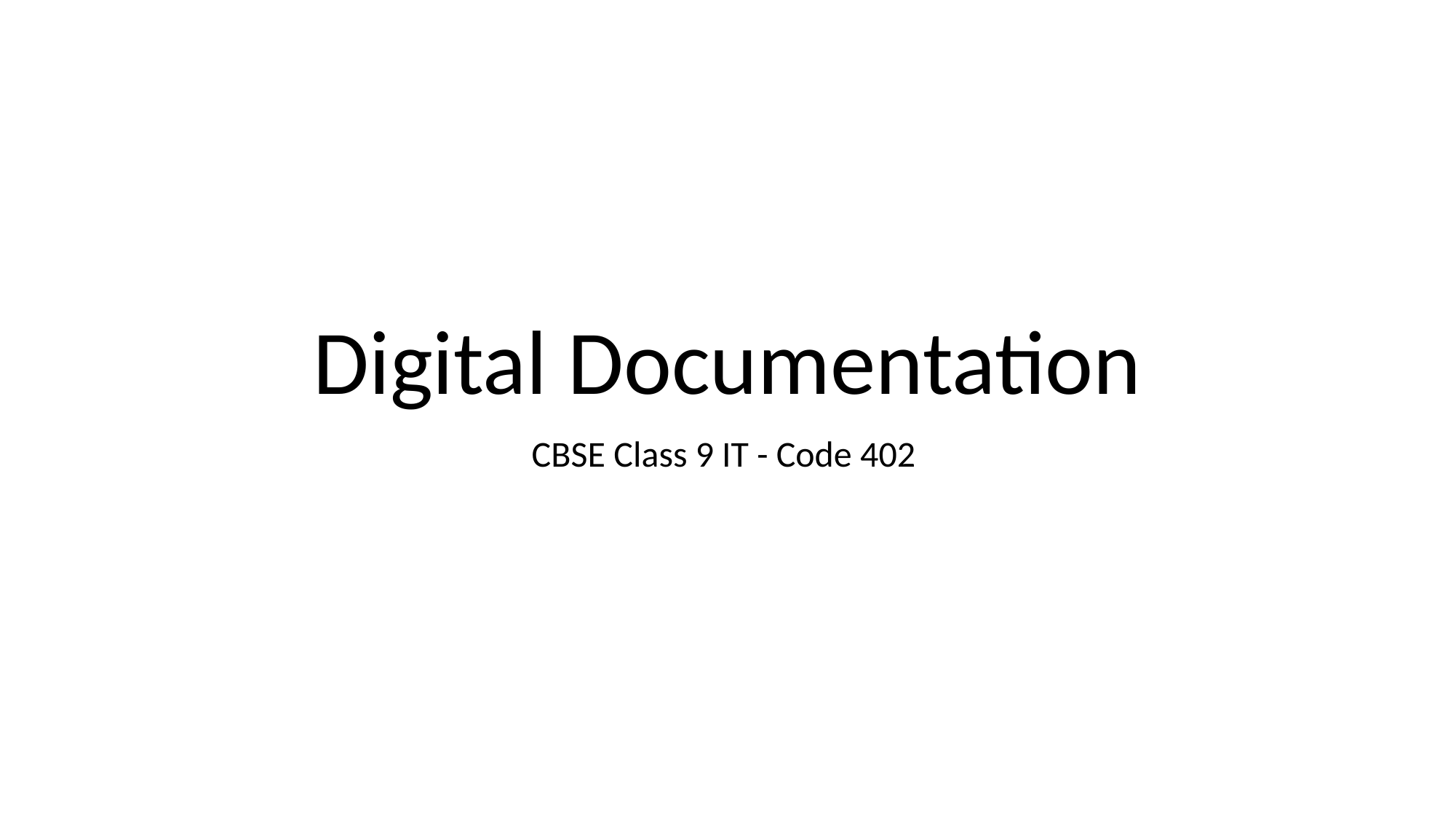

# Digital Documentation
CBSE Class 9 IT - Code 402